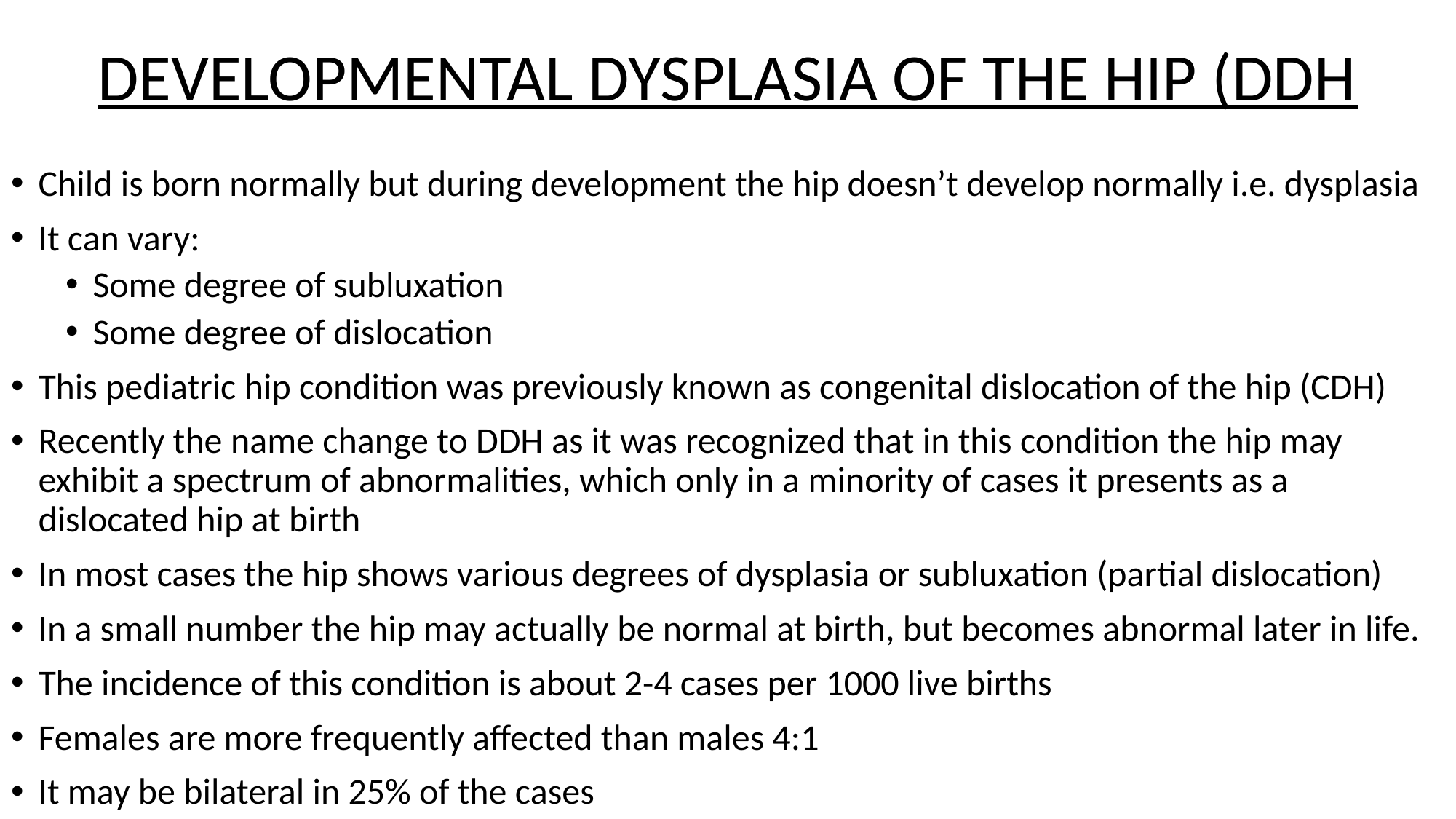

# DEVELOPMENTAL DYSPLASIA OF THE HIP (DDH
Child is born normally but during development the hip doesn’t develop normally i.e. dysplasia
It can vary:
Some degree of subluxation
Some degree of dislocation
This pediatric hip condition was previously known as congenital dislocation of the hip (CDH)
Recently the name change to DDH as it was recognized that in this condition the hip may exhibit a spectrum of abnormalities, which only in a minority of cases it presents as a dislocated hip at birth
In most cases the hip shows various degrees of dysplasia or subluxation (partial dislocation)
In a small number the hip may actually be normal at birth, but becomes abnormal later in life.
The incidence of this condition is about 2-4 cases per 1000 live births
Females are more frequently affected than males 4:1
It may be bilateral in 25% of the cases